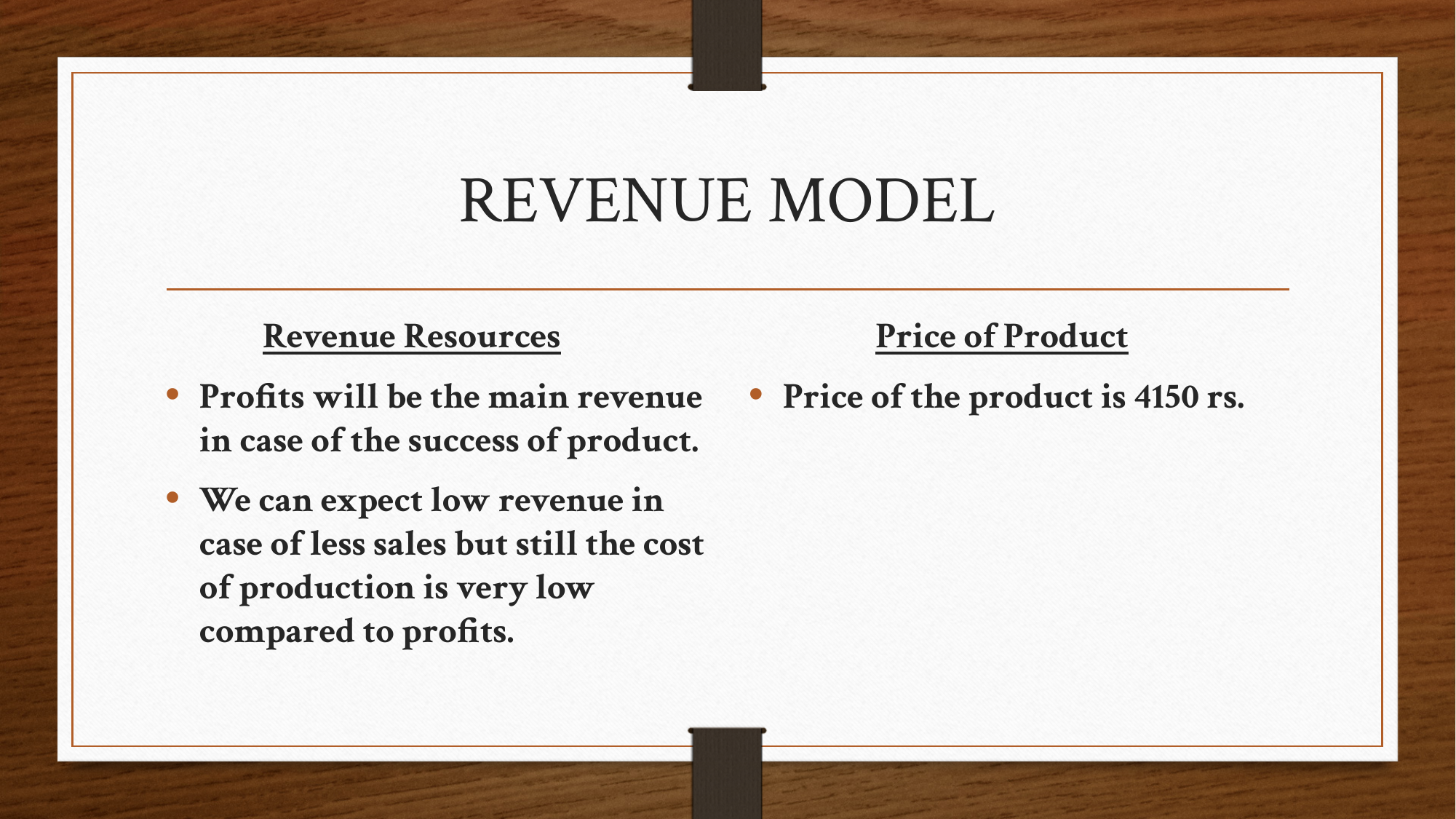

# REVENUE MODEL
            Revenue Resources
Profits will be the main revenue in case of the success of product.
We can expect low revenue in case of less sales but still the cost of production is very low compared to profits.

                 Price of Product
Price of the product is 4150 rs.